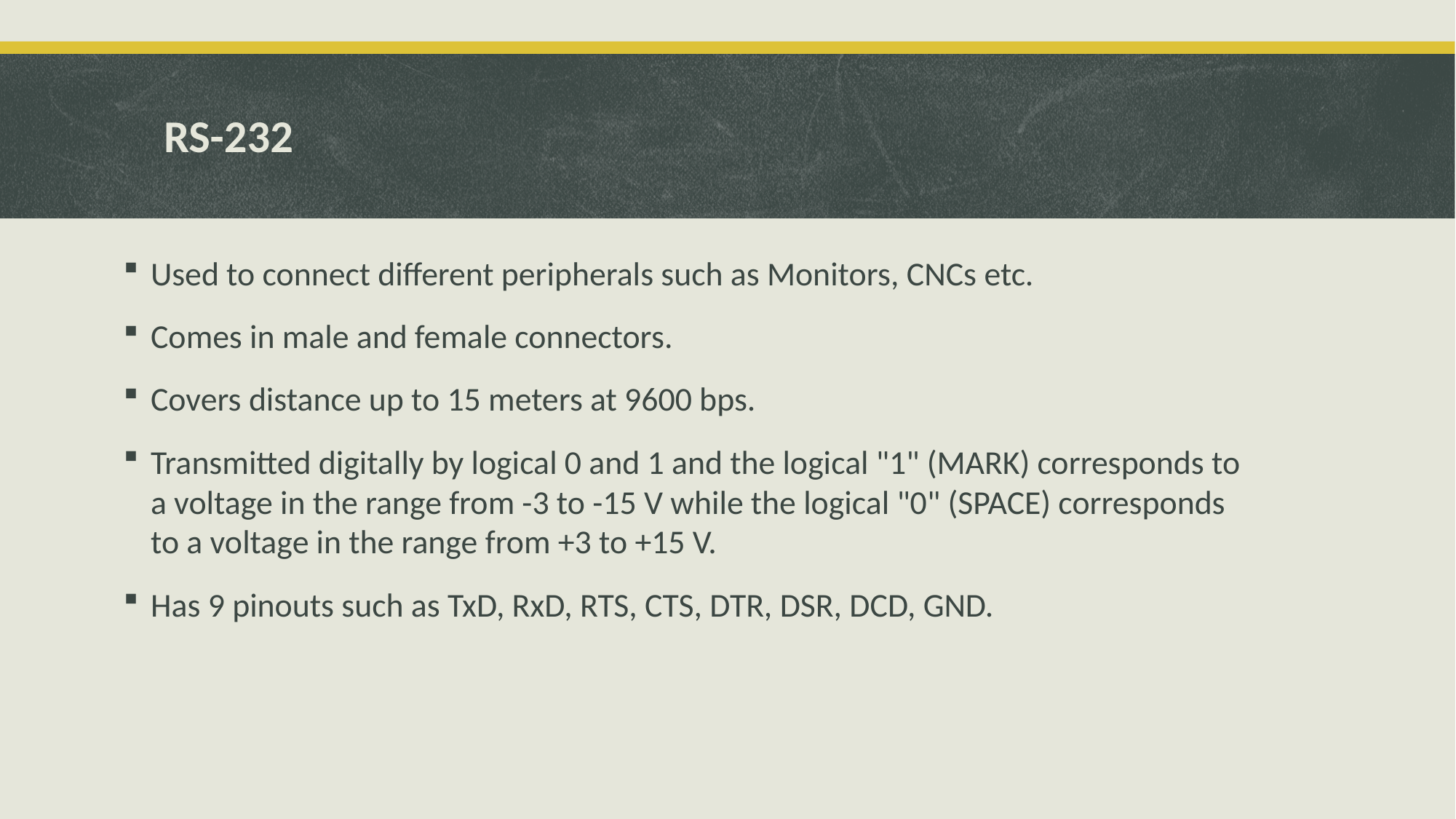

# RS-232
Used to connect different peripherals such as Monitors, CNCs etc.
Comes in male and female connectors.
Covers distance up to 15 meters at 9600 bps.
Transmitted digitally by logical 0 and 1 and the logical "1" (MARK) corresponds to a voltage in the range from -3 to -15 V while the logical "0" (SPACE) corresponds to a voltage in the range from +3 to +15 V.
Has 9 pinouts such as TxD, RxD, RTS, CTS, DTR, DSR, DCD, GND.